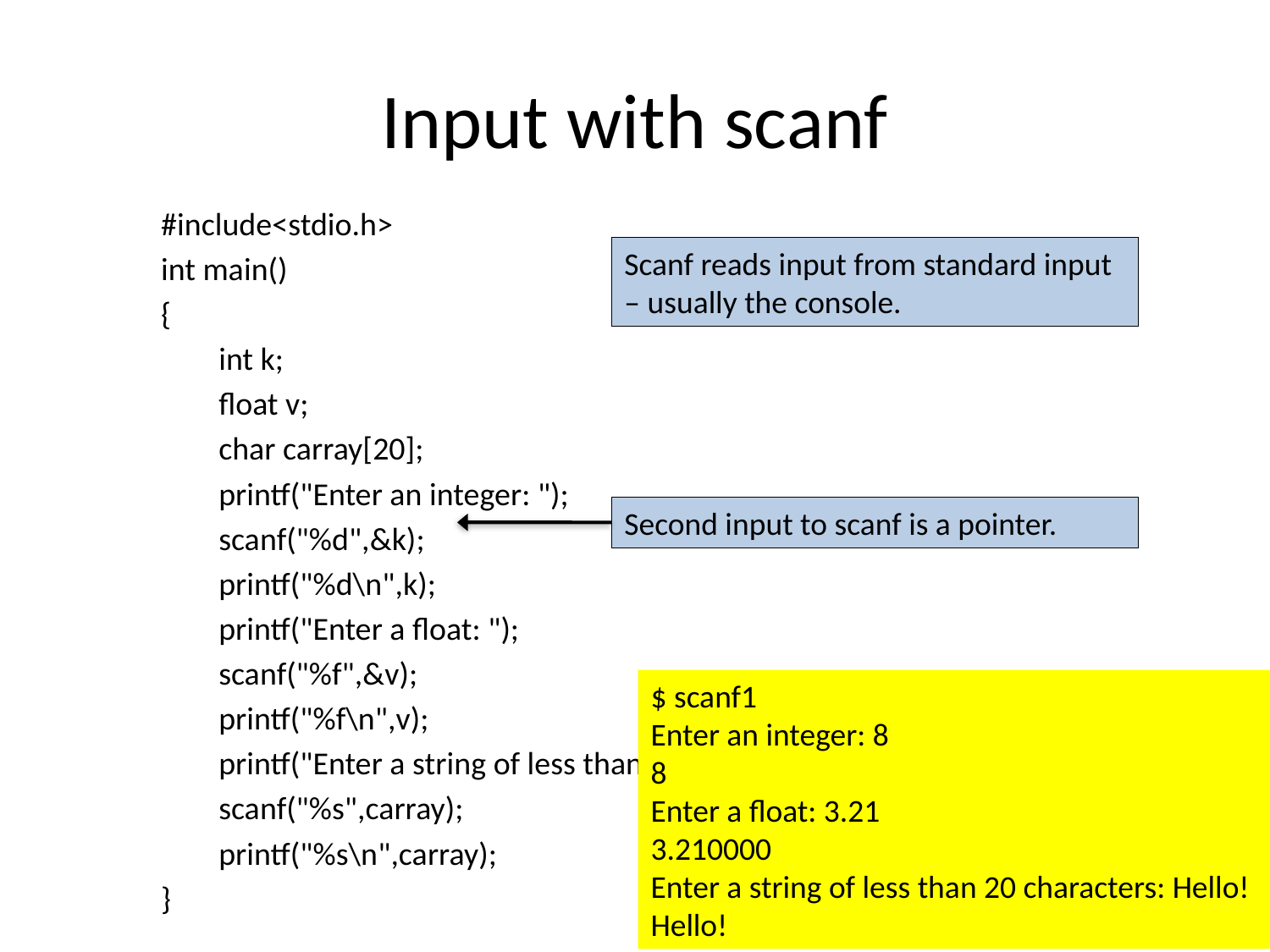

# Input with scanf
#include<stdio.h>
int main()
{
        int k;
        float v;
        char carray[20];
        printf("Enter an integer: ");
        scanf("%d",&k);
        printf("%d\n",k);
        printf("Enter a float: ");
        scanf("%f",&v);
        printf("%f\n",v);
        printf("Enter a string of less than 20 characters: ");
        scanf("%s",carray);
        printf("%s\n",carray);
}

Scanf reads input from standard input – usually the console.
Second input to scanf is a pointer.
$ scanf1
Enter an integer: 8
8
Enter a float: 3.21
3.210000
Enter a string of less than 20 characters: Hello!
Hello!